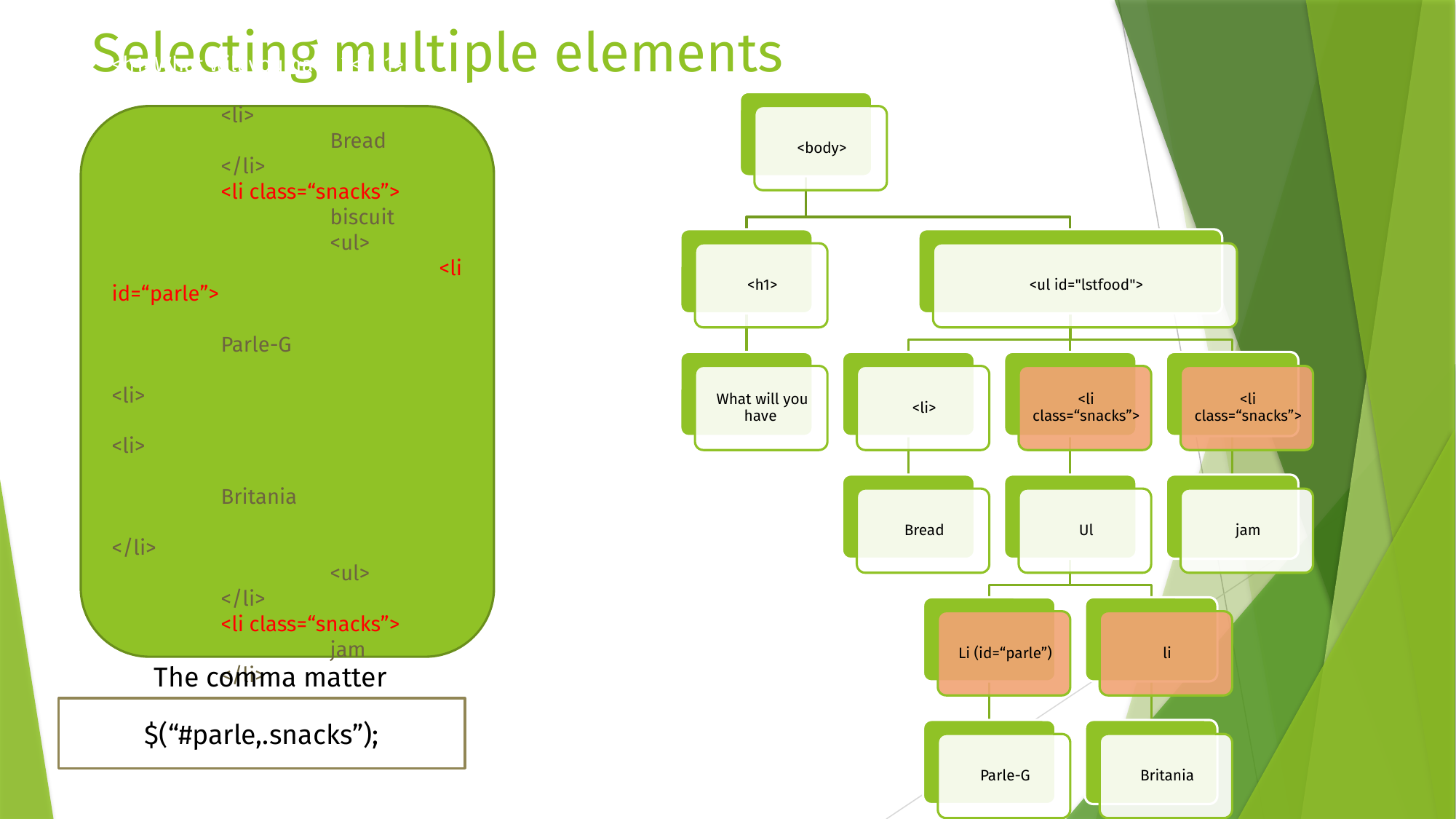

# Selecting multiple elements
<h1>What will you have ?</h1>
<ul id="lstfood">
	<li>
		Bread
	</li>
	<li class=“snacks”>
		biscuit
		<ul>
			<li id=“parle”>
				Parle-G
			<li>
			<li>
				Britania
			</li>
		<ul>
	</li>
	<li class=“snacks”>
		jam
	</li>
</ul>
<body>
<h1>
What will you have
<ul id="lstfood">
<li>
Bread
<li class=“snacks”>
Ul
Li (id=“parle”)
Parle-G
li
Britania
<li class=“snacks”>
jam
The comma matter
$(“#parle,.snacks”);